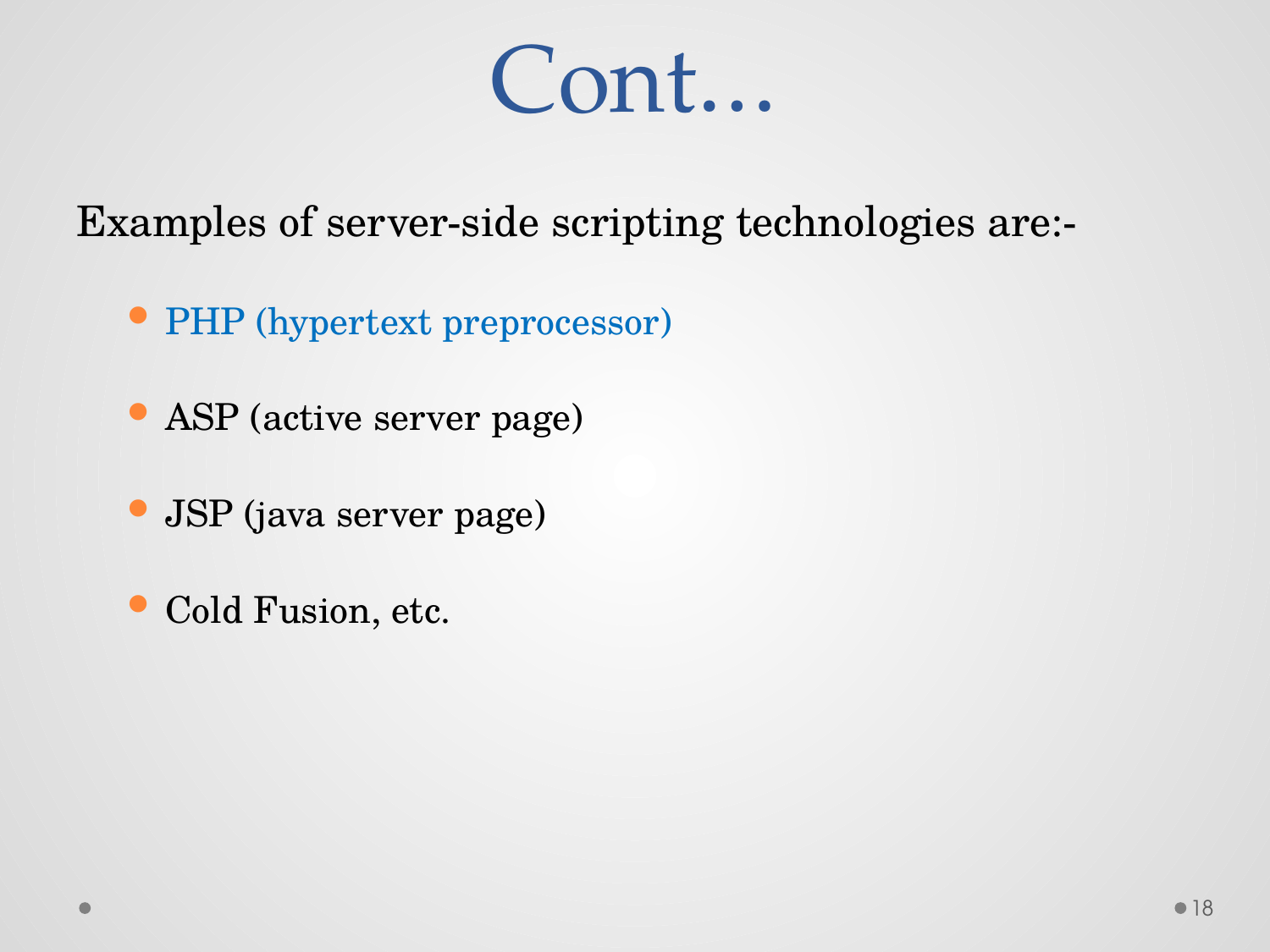

# Cont…
Examples of server-side scripting technologies are:-
PHP (hypertext preprocessor)
ASP (active server page)
JSP (java server page)
Cold Fusion, etc.

18